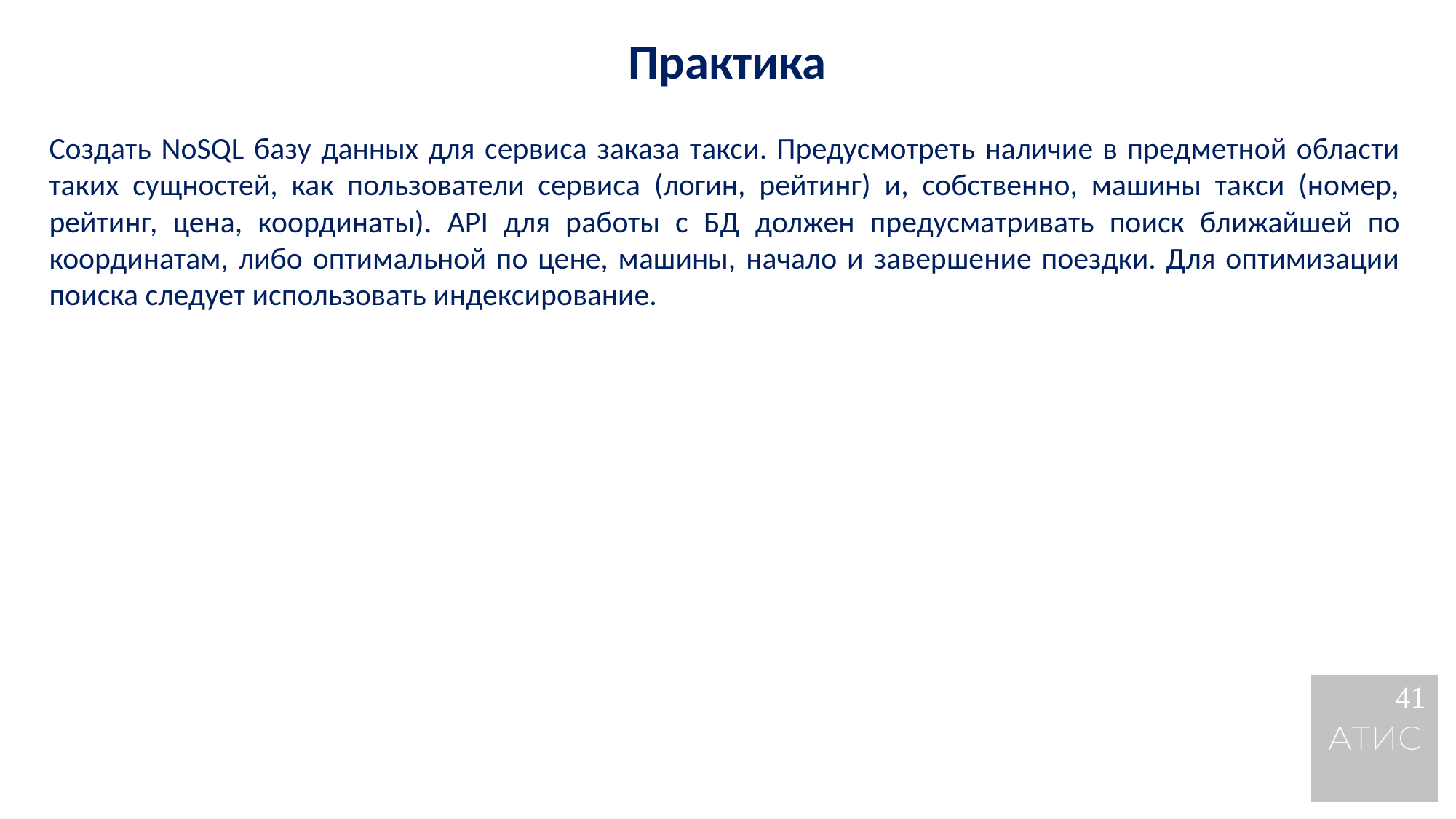

Практика
Создать NoSQL базу данных для сервиса заказа такси. Предусмотреть наличие в предметной области таких сущностей, как пользователи сервиса (логин, рейтинг) и, собственно, машины такси (номер, рейтинг, цена, координаты). API для работы с БД должен предусматривать поиск ближайшей по координатам, либо оптимальной по цене, машины, начало и завершение поездки. Для оптимизации поиска следует использовать индексирование.